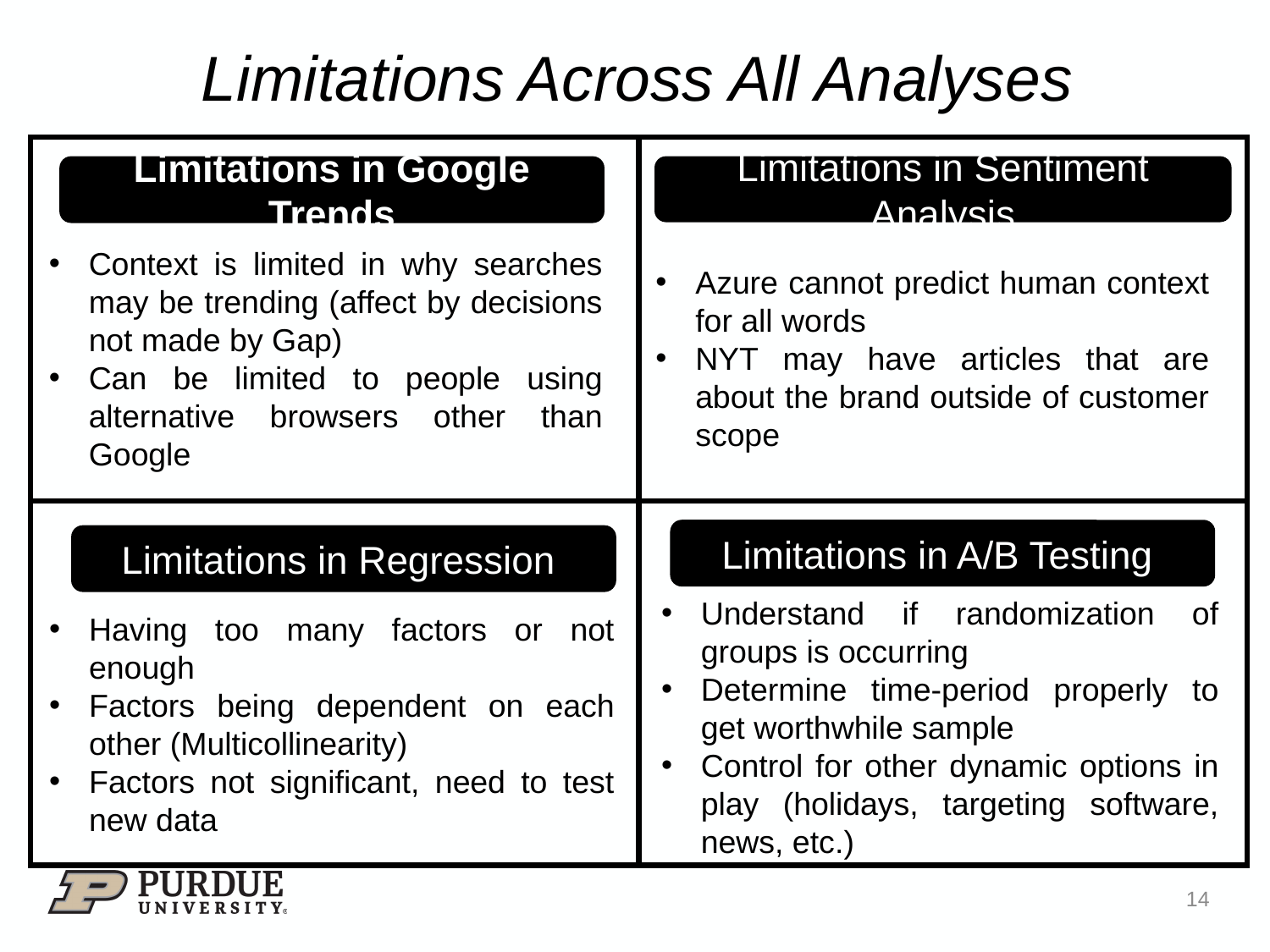

Limitations Across All Analyses

Limitations in Sentiment Analysis
Limitations in Google Trends
Context is limited in why searches may be trending (affect by decisions not made by Gap)
Can be limited to people using alternative browsers other than Google
Azure cannot predict human context for all words
NYT may have articles that are about the brand outside of customer scope
Limitations in A/B Testing
Limitations in Regression
Understand if randomization of groups is occurring
Determine time-period properly to get worthwhile sample
Control for other dynamic options in play (holidays, targeting software, news, etc.)
Having too many factors or not enough
Factors being dependent on each other (Multicollinearity)
Factors not significant, need to test new data
14